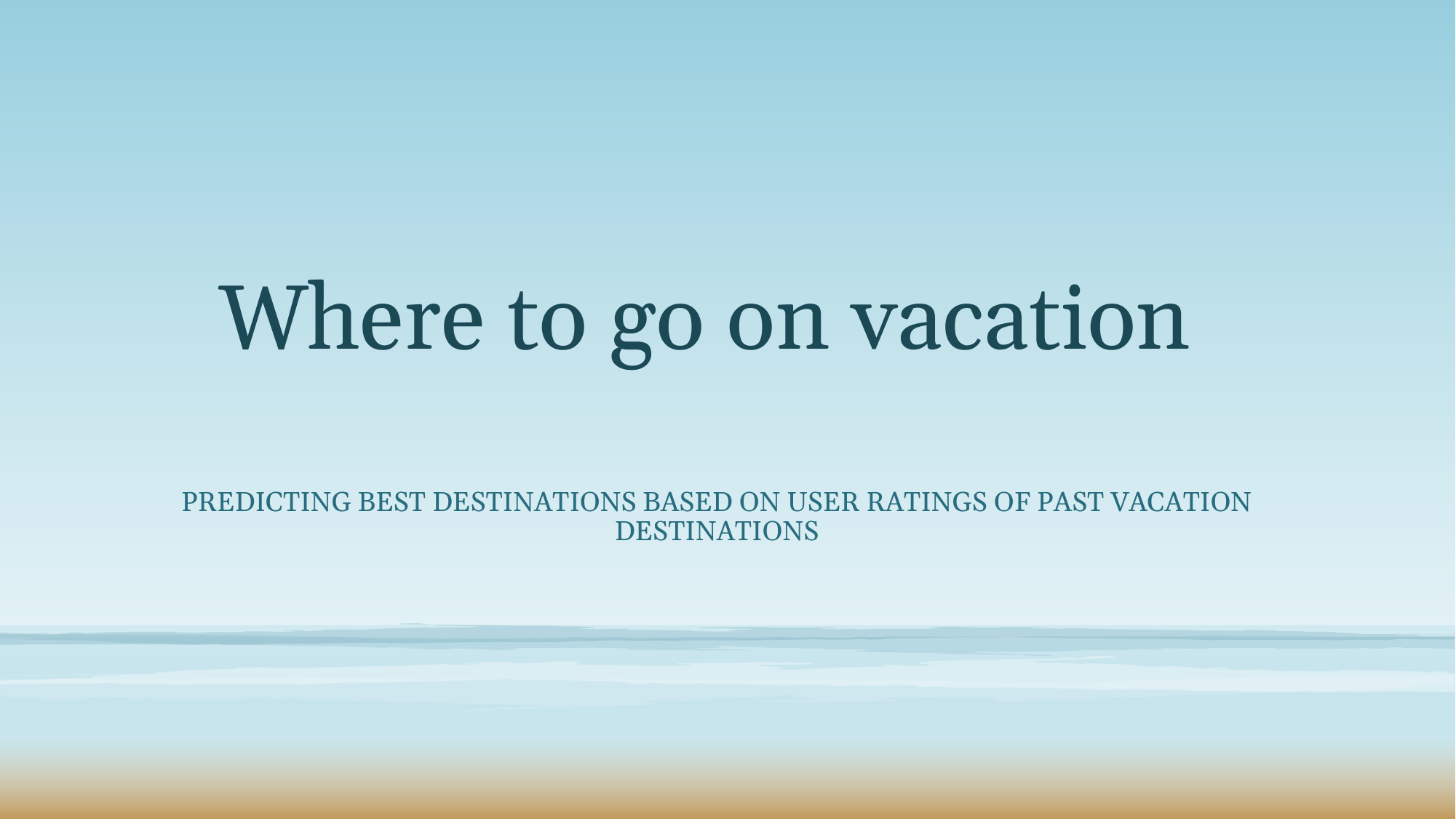

# Where to go on vacation
Predicting best destinations based on user ratings of past vacation destinations